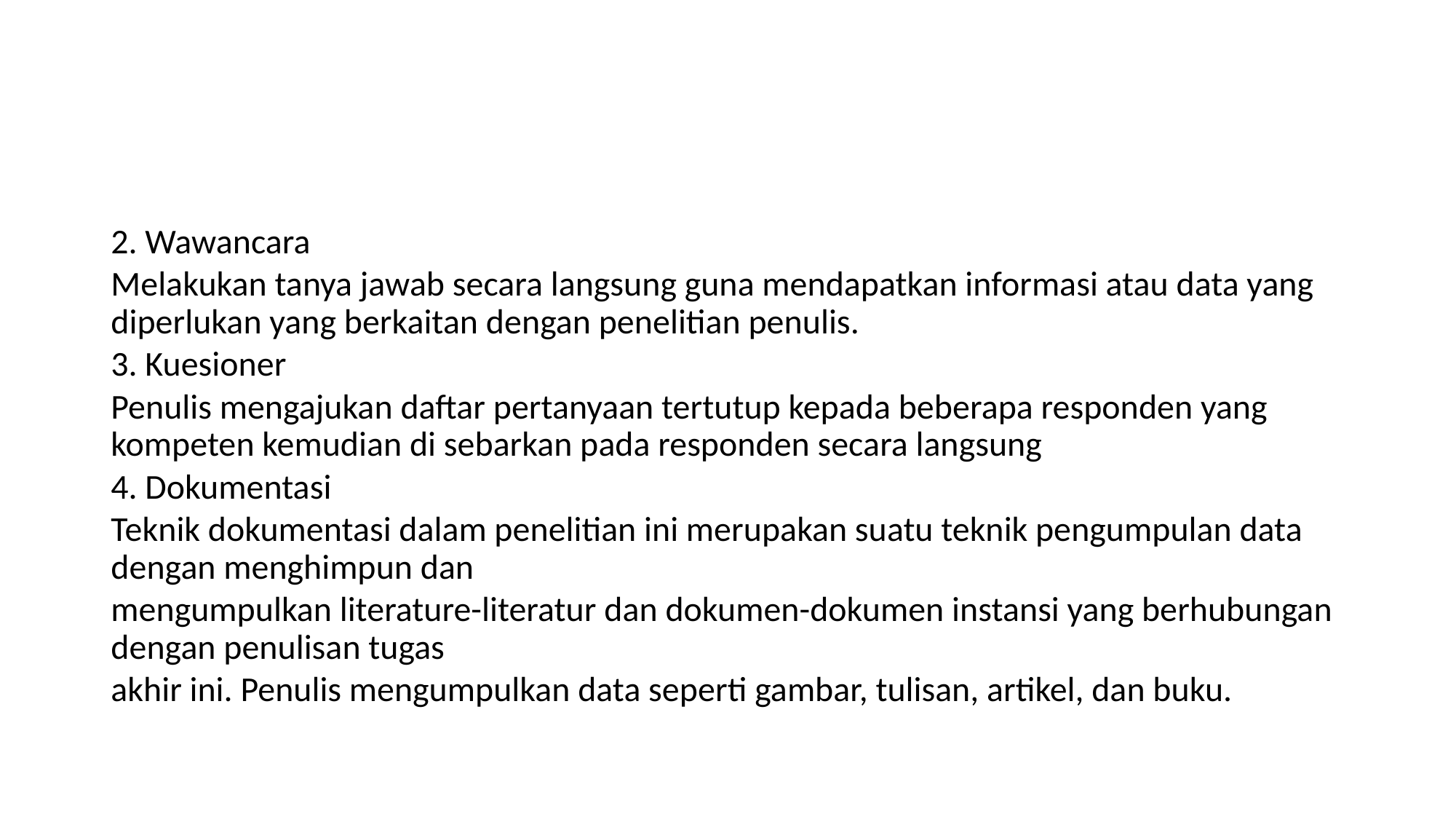

#
2. Wawancara
Melakukan tanya jawab secara langsung guna mendapatkan informasi atau data yang diperlukan yang berkaitan dengan penelitian penulis.
3. Kuesioner
Penulis mengajukan daftar pertanyaan tertutup kepada beberapa responden yang kompeten kemudian di sebarkan pada responden secara langsung
4. Dokumentasi
Teknik dokumentasi dalam penelitian ini merupakan suatu teknik pengumpulan data dengan menghimpun dan
mengumpulkan literature-literatur dan dokumen-dokumen instansi yang berhubungan dengan penulisan tugas
akhir ini. Penulis mengumpulkan data seperti gambar, tulisan, artikel, dan buku.